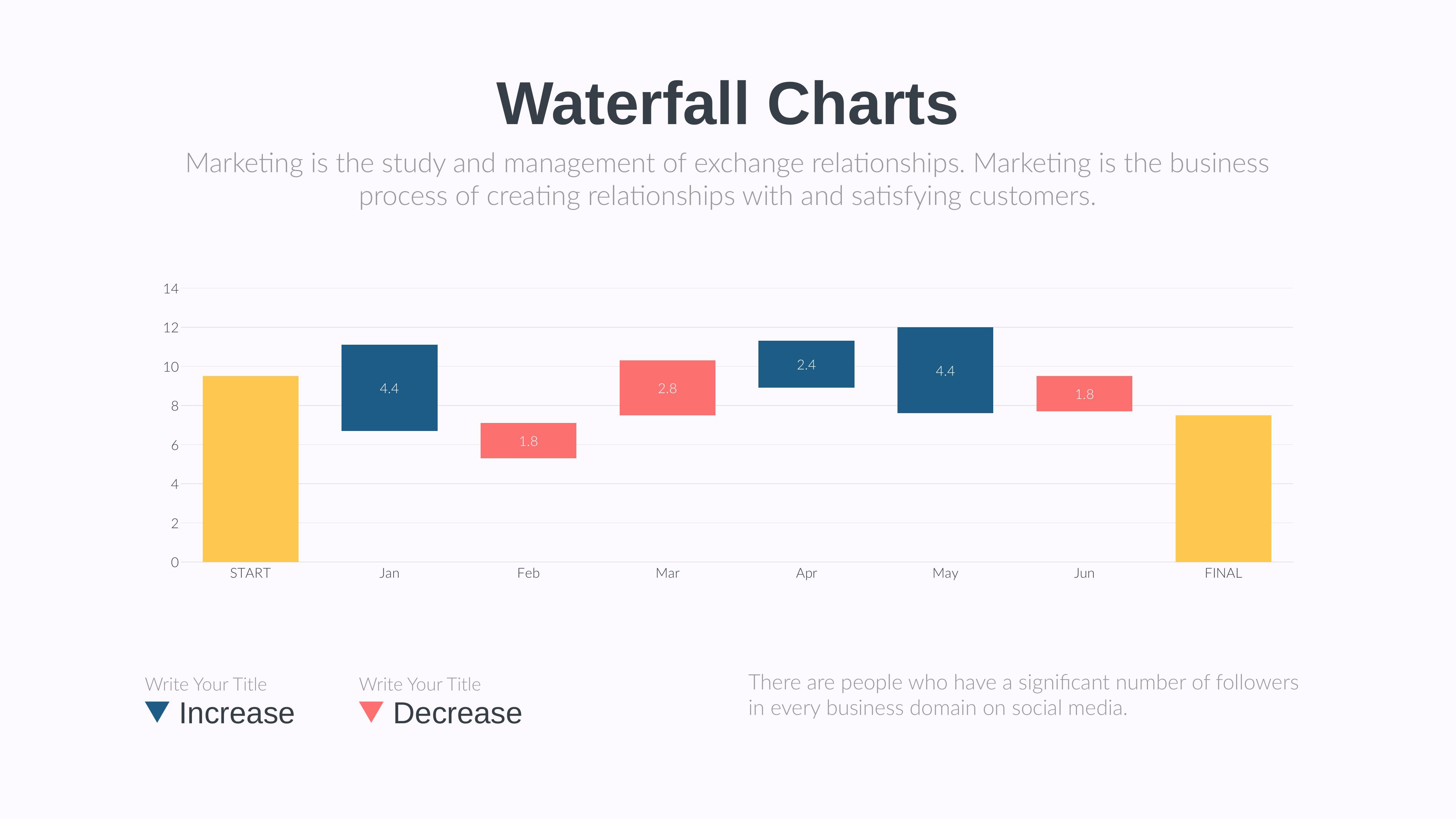

Waterfall Charts
Marketing is the study and management of exchange relationships. Marketing is the business process of creating relationships with and satisfying customers.

### Chart

| Category | Series 1 | Series 2 |
|---|---|---|
| START | 9.5 | 2.4 |
| Jan | 6.7 | 4.4 |
| Feb | 5.3 | 1.8 |
| Mar | 7.5 | 2.8 |
| Apr | 8.9 | 2.4 |
| May | 7.6 | 4.4 |
| Jun | 7.7 | 1.8 |
| FINAL | 7.5 | 2.1 |
Write Your Title
Write Your Title

Decrease

Increase

There are people who have a significant number of followers in every business domain on social media.